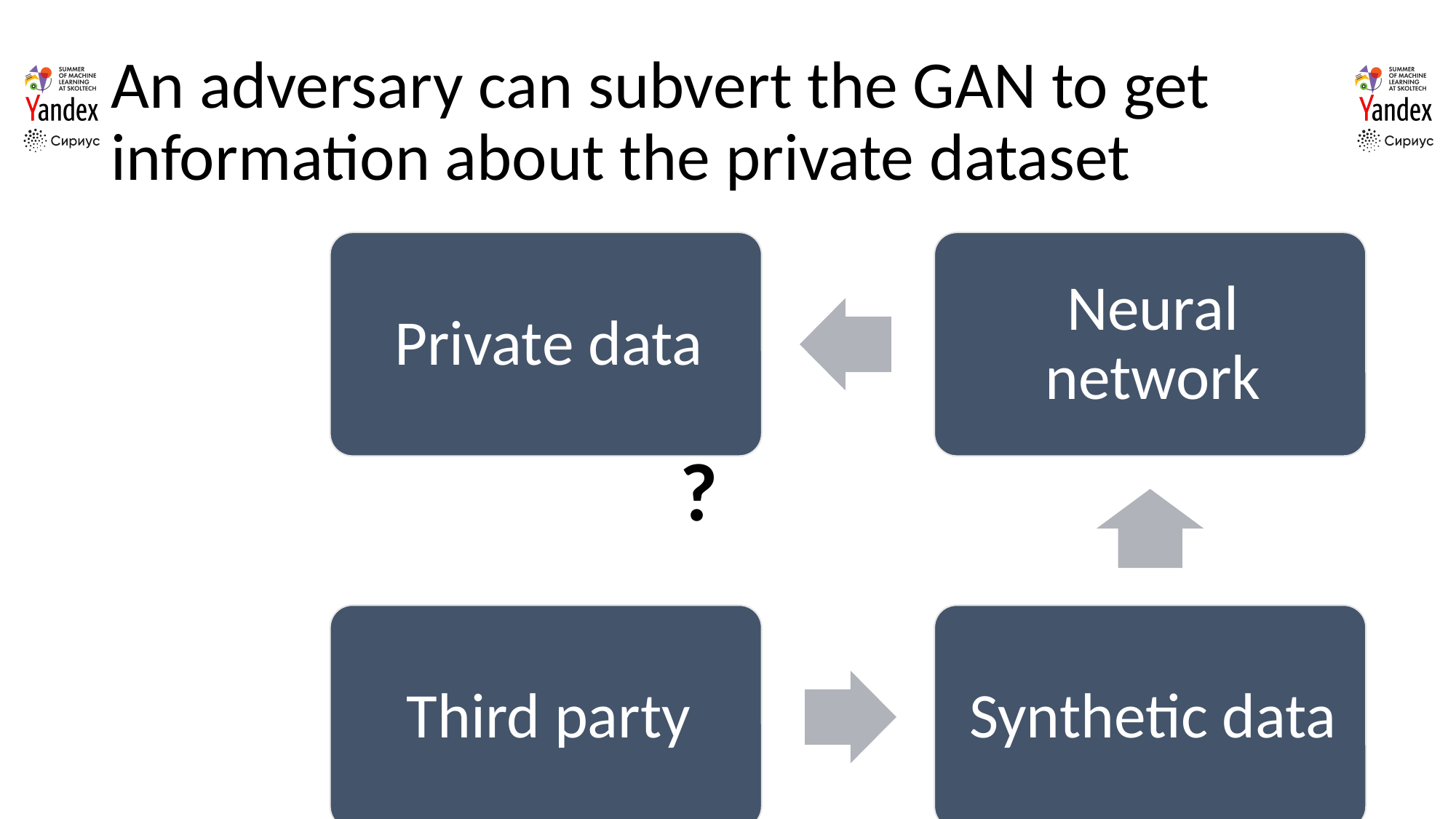

# An adversary can subvert the GAN to get information about the private dataset
Private data

Neural network

Synthetic data

Third party
?
3